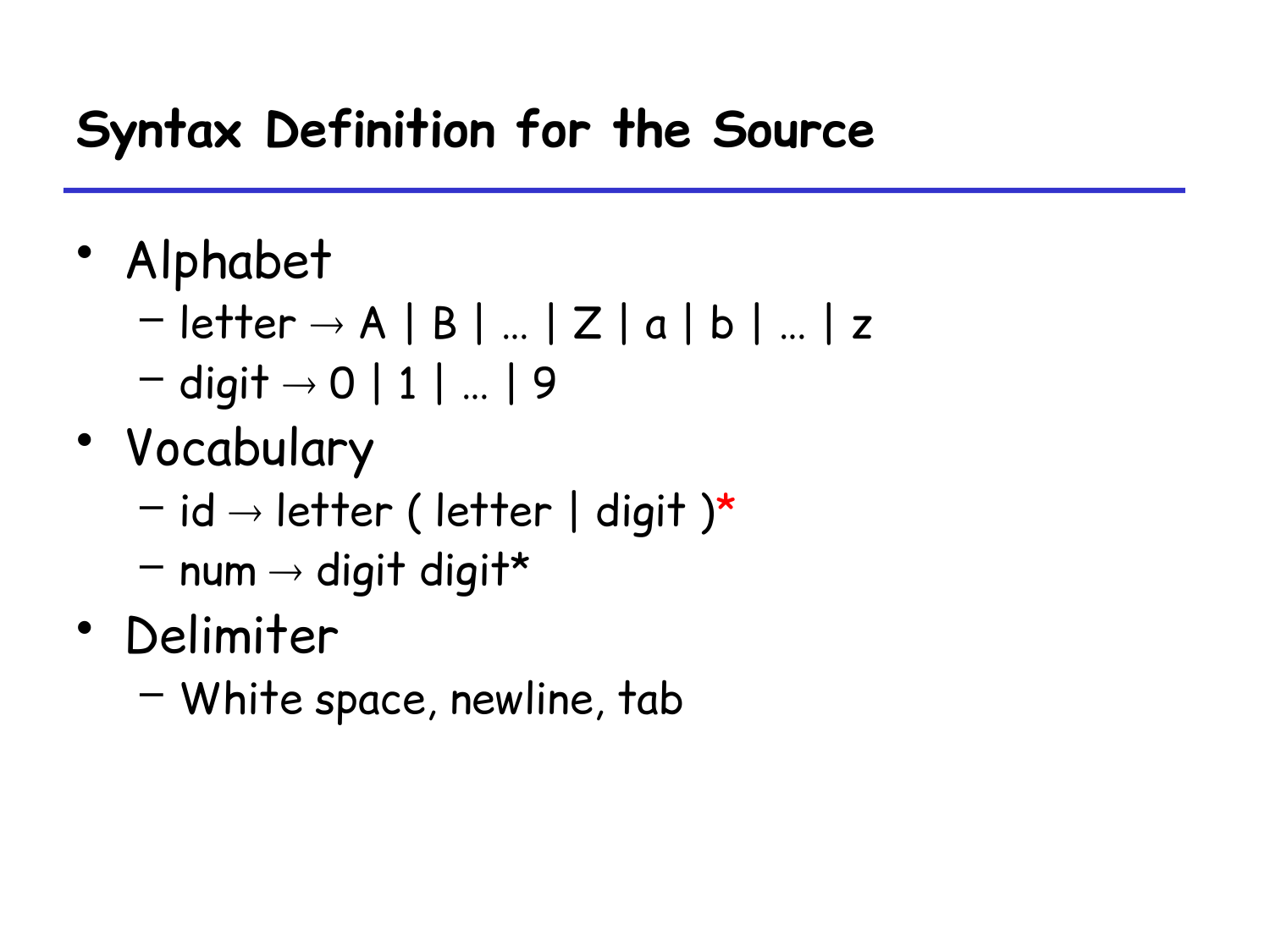

# Syntax Definition for the Source
Alphabet
letter → A | B | … | Z | a | b | … | z
digit → 0 | 1 | … | 9
Vocabulary
id → letter ( letter | digit )*
num → digit digit*
Delimiter
White space, newline, tab
17